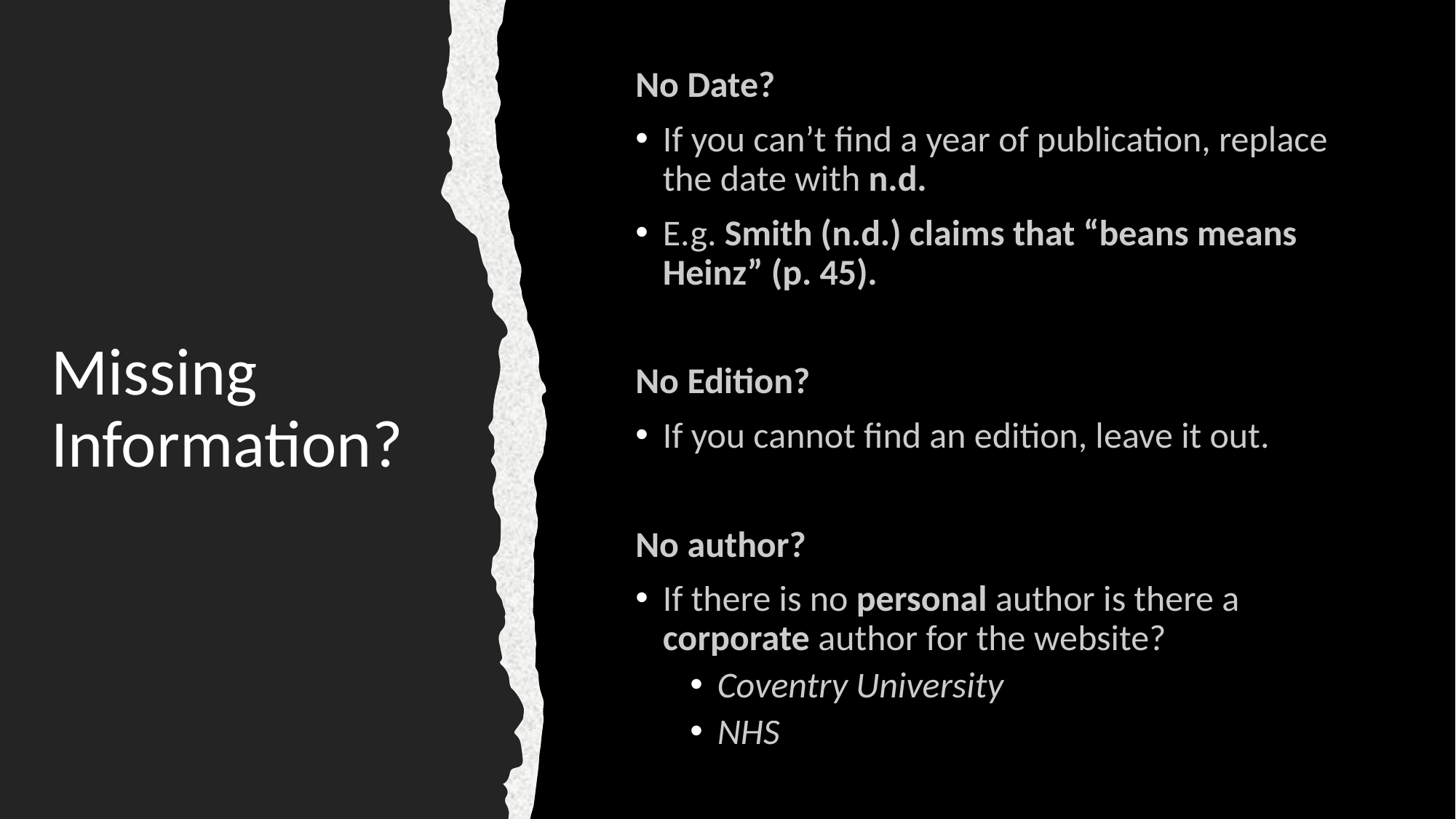

# Missing Information?

No Date?
If you can’t find a year of publication, replace the date with n.d.
E.g. Smith (n.d.) claims that “beans means Heinz” (p. 45).

No Edition?
If you cannot find an edition, leave it out.

No author?
If there is no personal author is there a corporate author for the website?
Coventry University
NHS